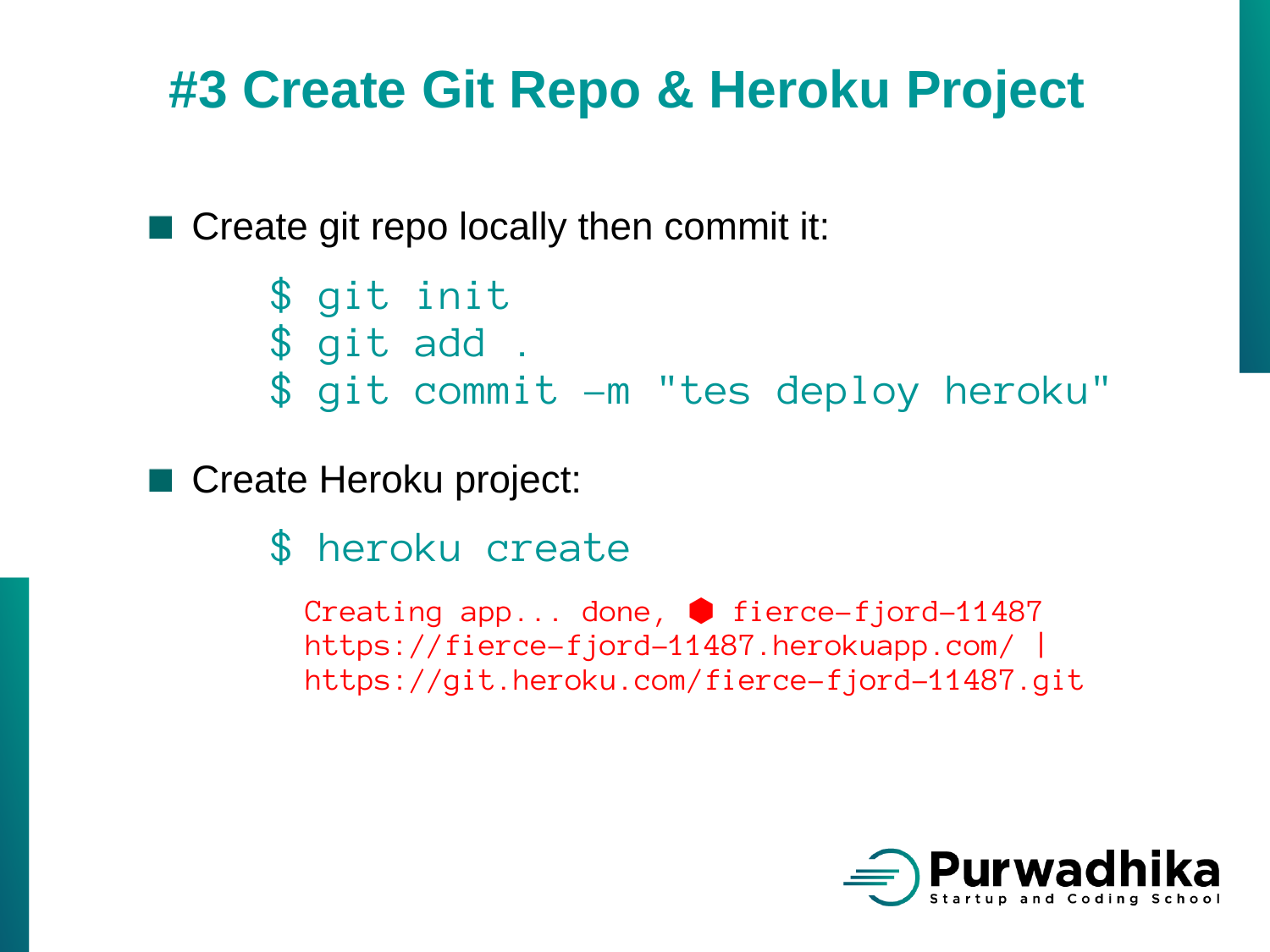

#3 Create Git Repo & Heroku Project
Create git repo locally then commit it:

	$ git init
	$ git add .
	$ git commit –m "tes deploy heroku"

Create Heroku project:

	$ heroku create

	  Creating app... done, ⬢ fierce-fjord-11487
	  https://fierce-fjord-11487.herokuapp.com/ | 	  https://git.heroku.com/fierce-fjord-11487.git